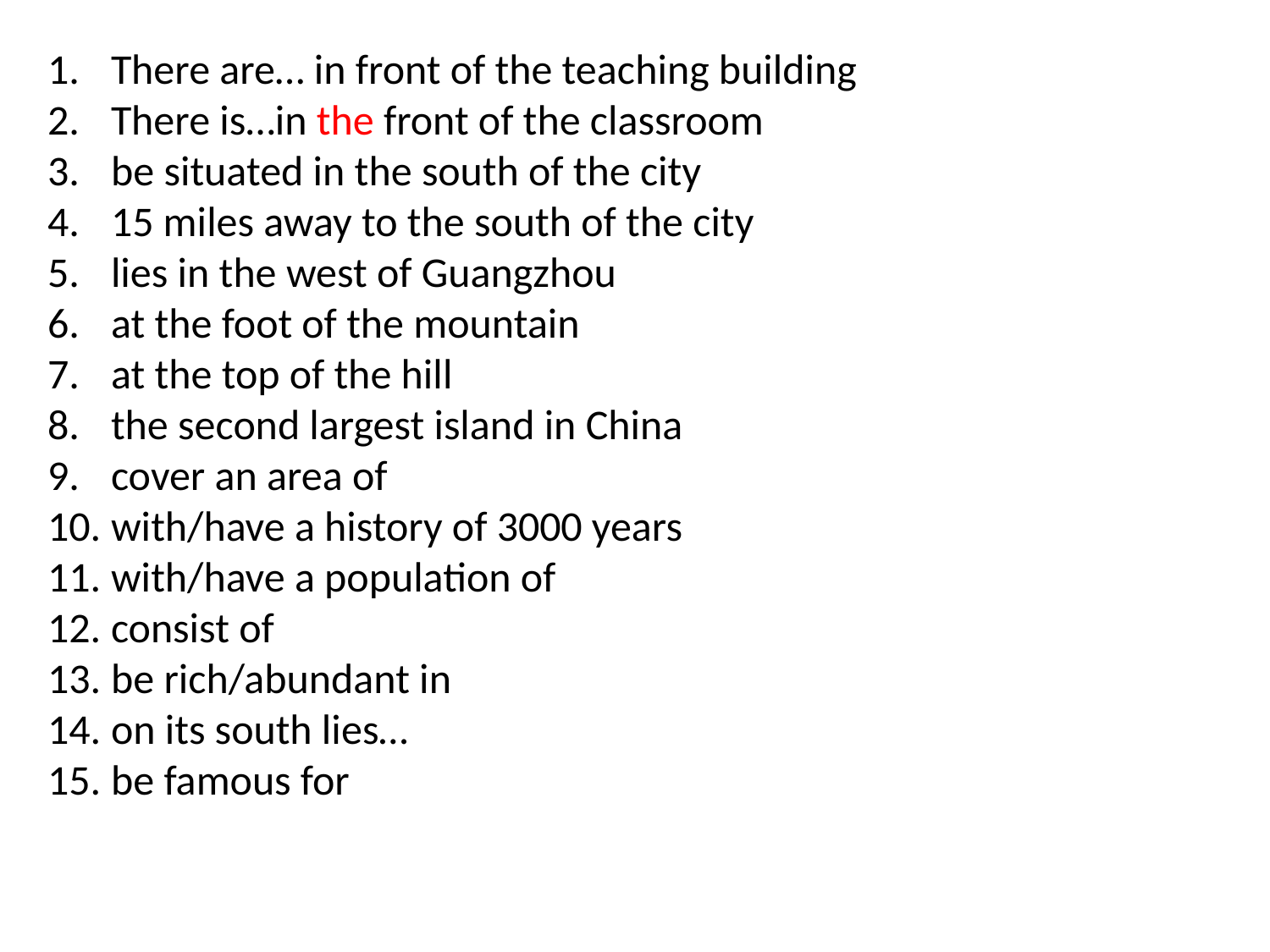

There are… in front of the teaching building
There is…in the front of the classroom
be situated in the south of the city
15 miles away to the south of the city
lies in the west of Guangzhou
at the foot of the mountain
at the top of the hill
the second largest island in China
cover an area of
with/have a history of 3000 years
with/have a population of
consist of
be rich/abundant in
on its south lies…
be famous for